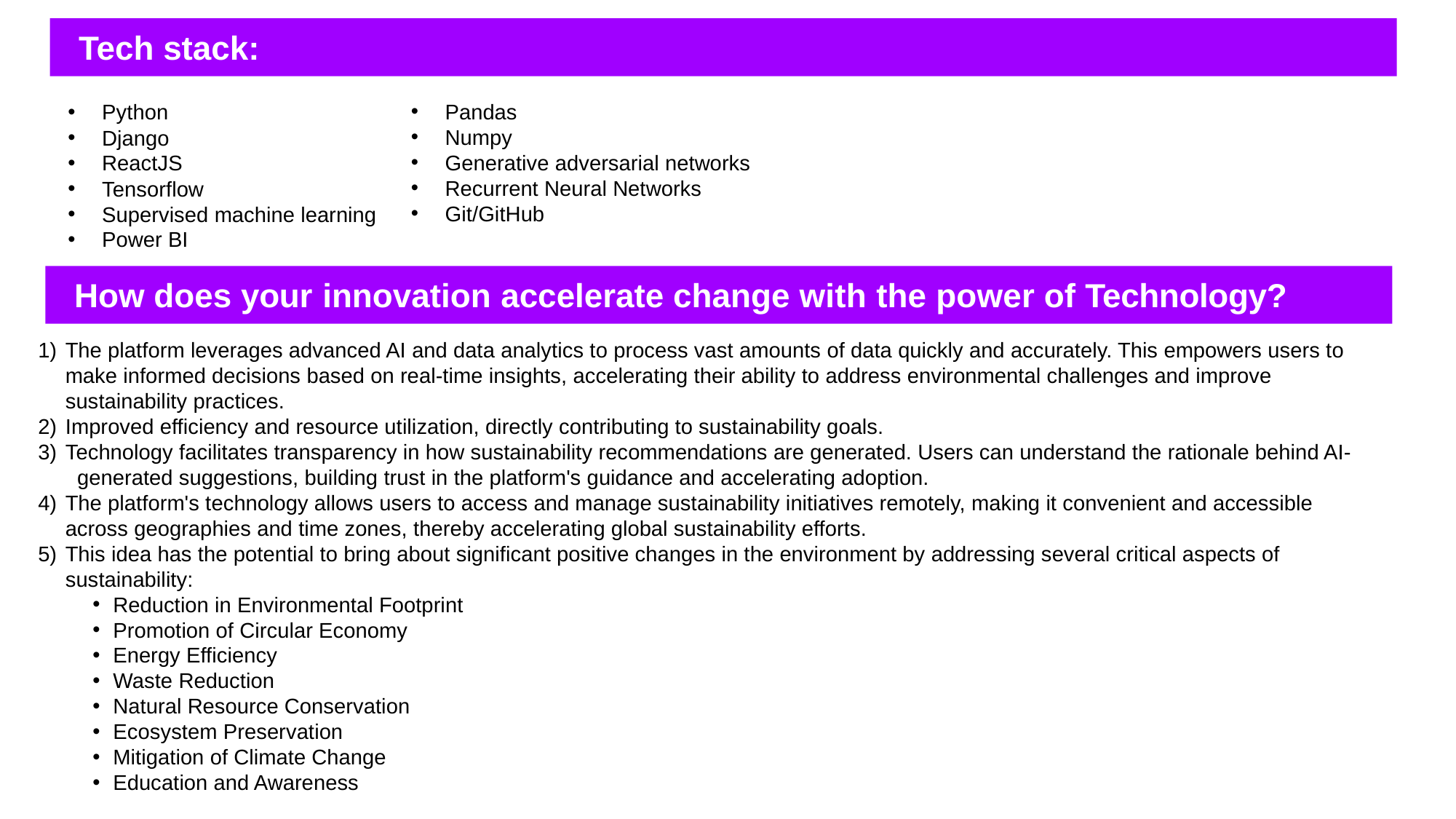

Tech stack:
Pandas
Numpy
Generative adversarial networks
Recurrent Neural Networks
Git/GitHub
Python
Django
ReactJS
Tensorflow
Supervised machine learning
Power BI

# How does your innovation accelerate change with the power of Technology?
The platform leverages advanced AI and data analytics to process vast amounts of data quickly and accurately. This empowers users to make informed decisions based on real-time insights, accelerating their ability to address environmental challenges and improve sustainability practices.
Improved efficiency and resource utilization, directly contributing to sustainability goals.
Technology facilitates transparency in how sustainability recommendations are generated. Users can understand the rationale behind AI-    generated suggestions, building trust in the platform's guidance and accelerating adoption.
The platform's technology allows users to access and manage sustainability initiatives remotely, making it convenient and accessible across geographies and time zones, thereby accelerating global sustainability efforts.
This idea has the potential to bring about significant positive changes in the environment by addressing several critical aspects of sustainability:
Reduction in Environmental Footprint
Promotion of Circular Economy
Energy Efficiency
Waste Reduction
Natural Resource Conservation
Ecosystem Preservation
Mitigation of Climate Change
Education and Awareness